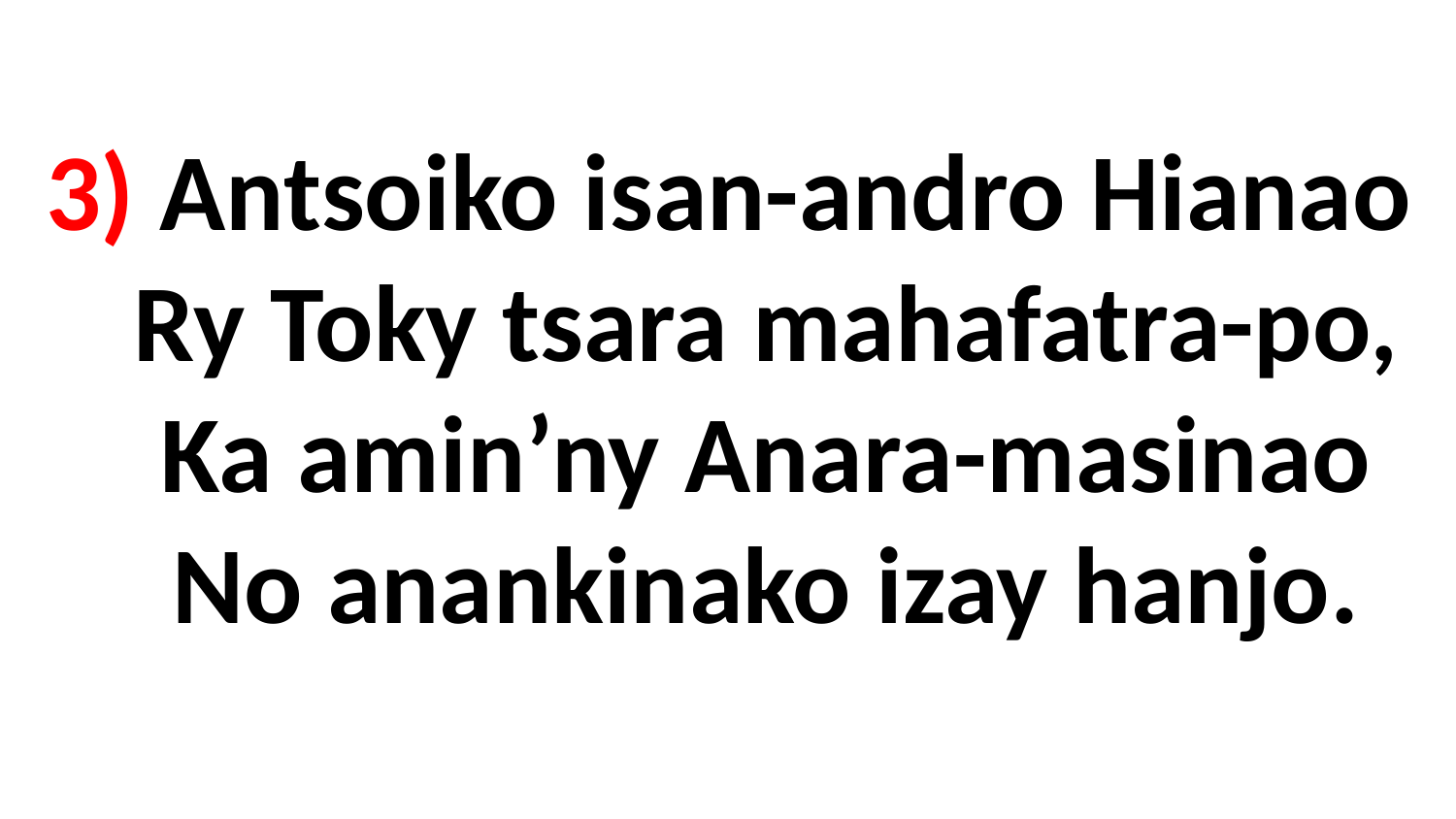

# 3) Antsoiko isan-andro Hianao Ry Toky tsara mahafatra-po, Ka amin’ny Anara-masinao No anankinako izay hanjo.